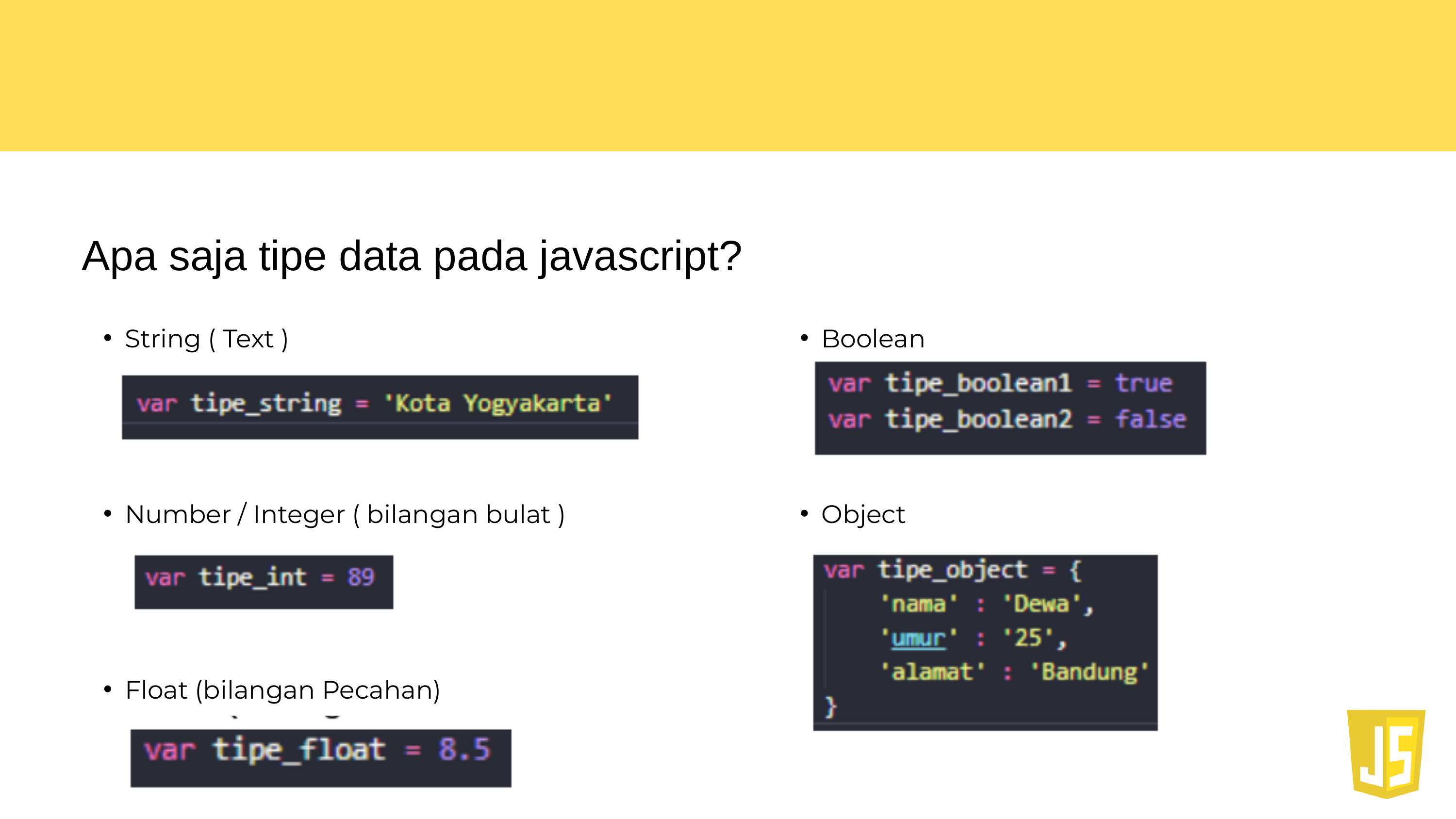

Apa saja tipe data pada javascript?
String ( Text )

Number / Integer ( bilangan bulat )

Float (bilangan Pecahan)

Boolean

Object